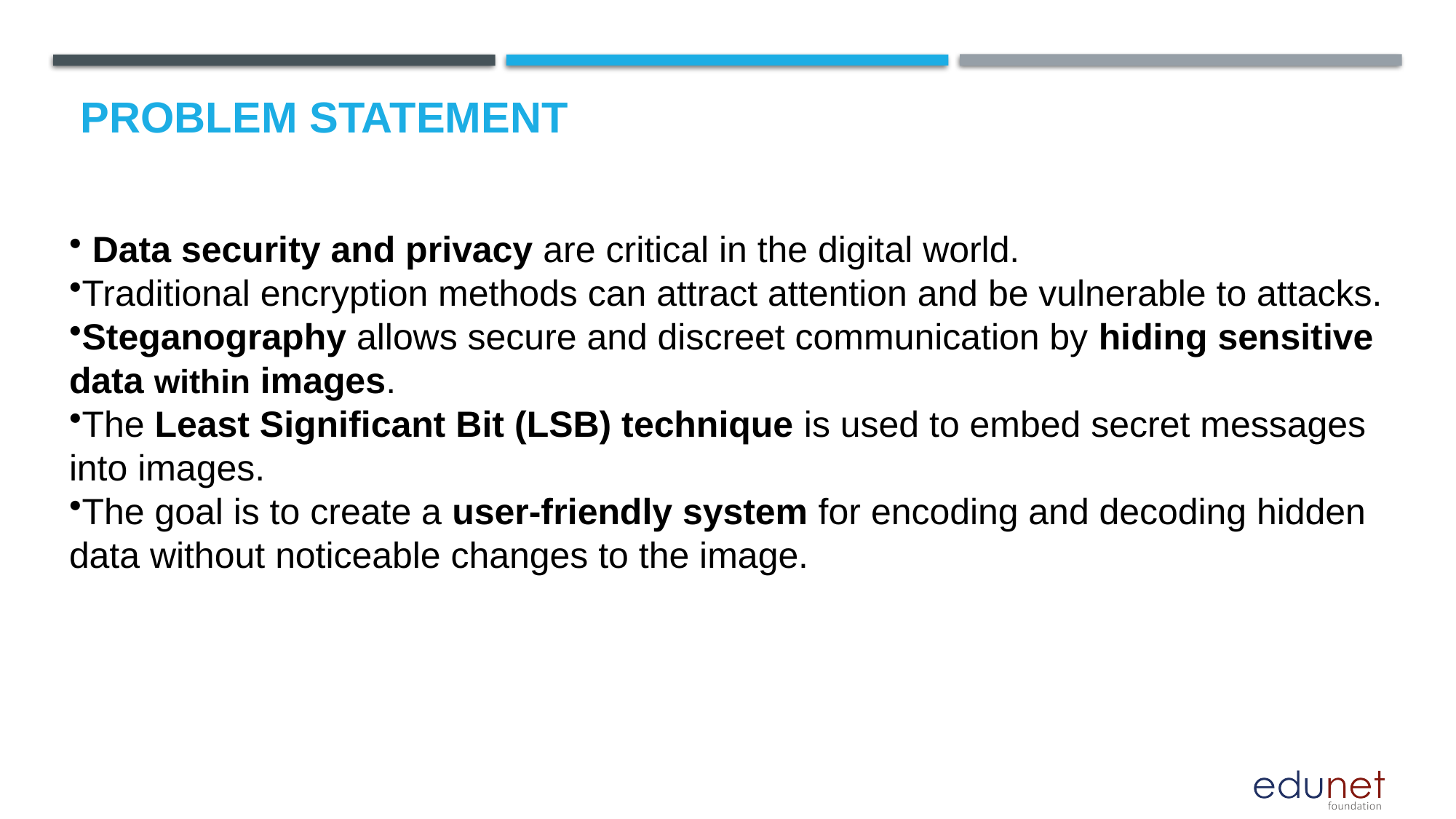

# Problem Statement
 Data security and privacy are critical in the digital world.
Traditional encryption methods can attract attention and be vulnerable to attacks.
Steganography allows secure and discreet communication by hiding sensitive data within images.
The Least Significant Bit (LSB) technique is used to embed secret messages into images.
The goal is to create a user-friendly system for encoding and decoding hidden data without noticeable changes to the image.